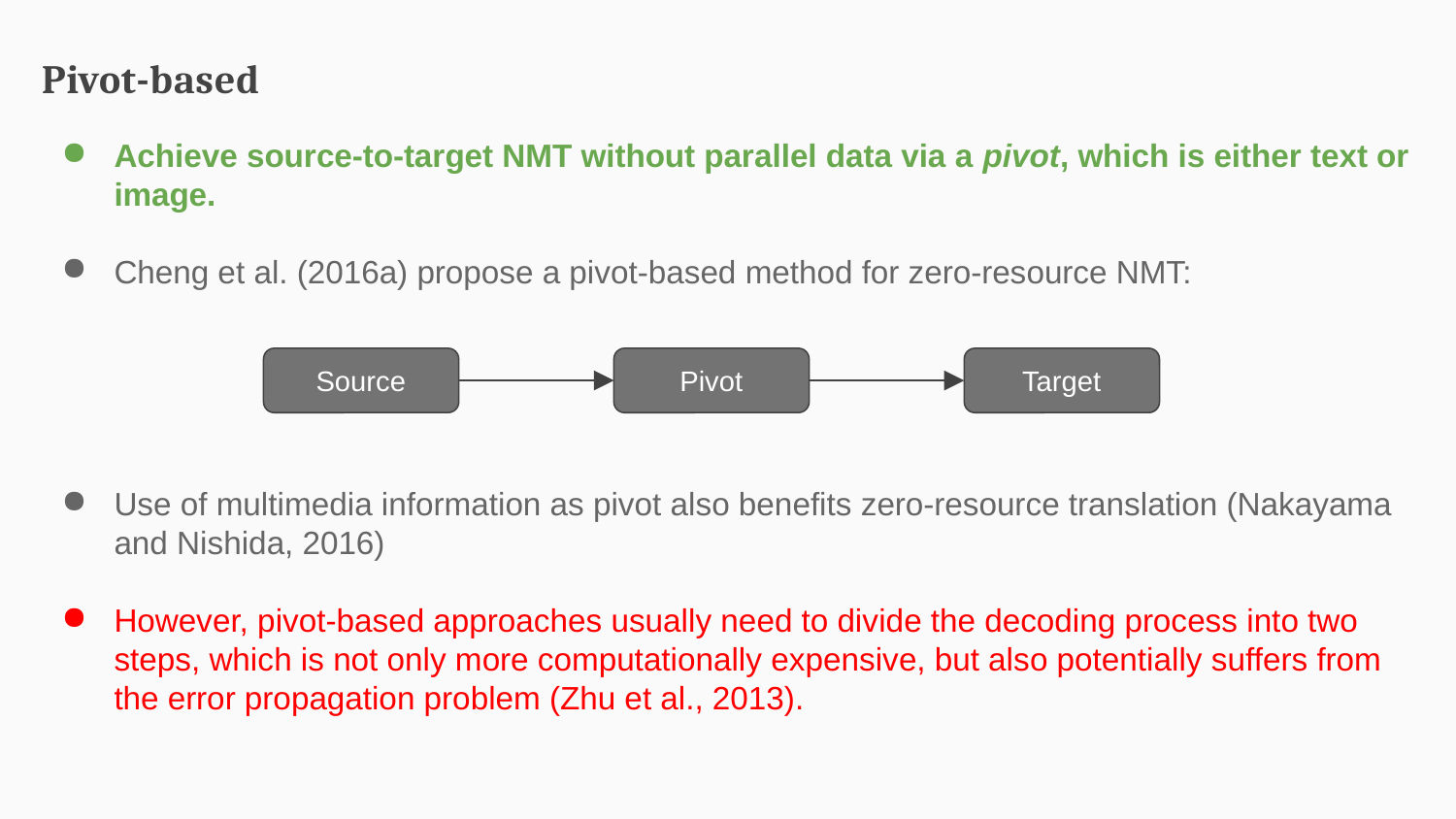

Pivot-based

Achieve source-to-target NMT without parallel data via a pivot, which is either text or image.

Cheng et al. (2016a) propose a pivot-based method for zero-resource NMT:

Use of multimedia information as pivot also benefits zero-resource translation (Nakayama and Nishida, 2016)

However, pivot-based approaches usually need to divide the decoding process into two steps, which is not only more computationally expensive, but also potentially suffers from the error propagation problem (Zhu et al., 2013).
Source
Pivot
Target